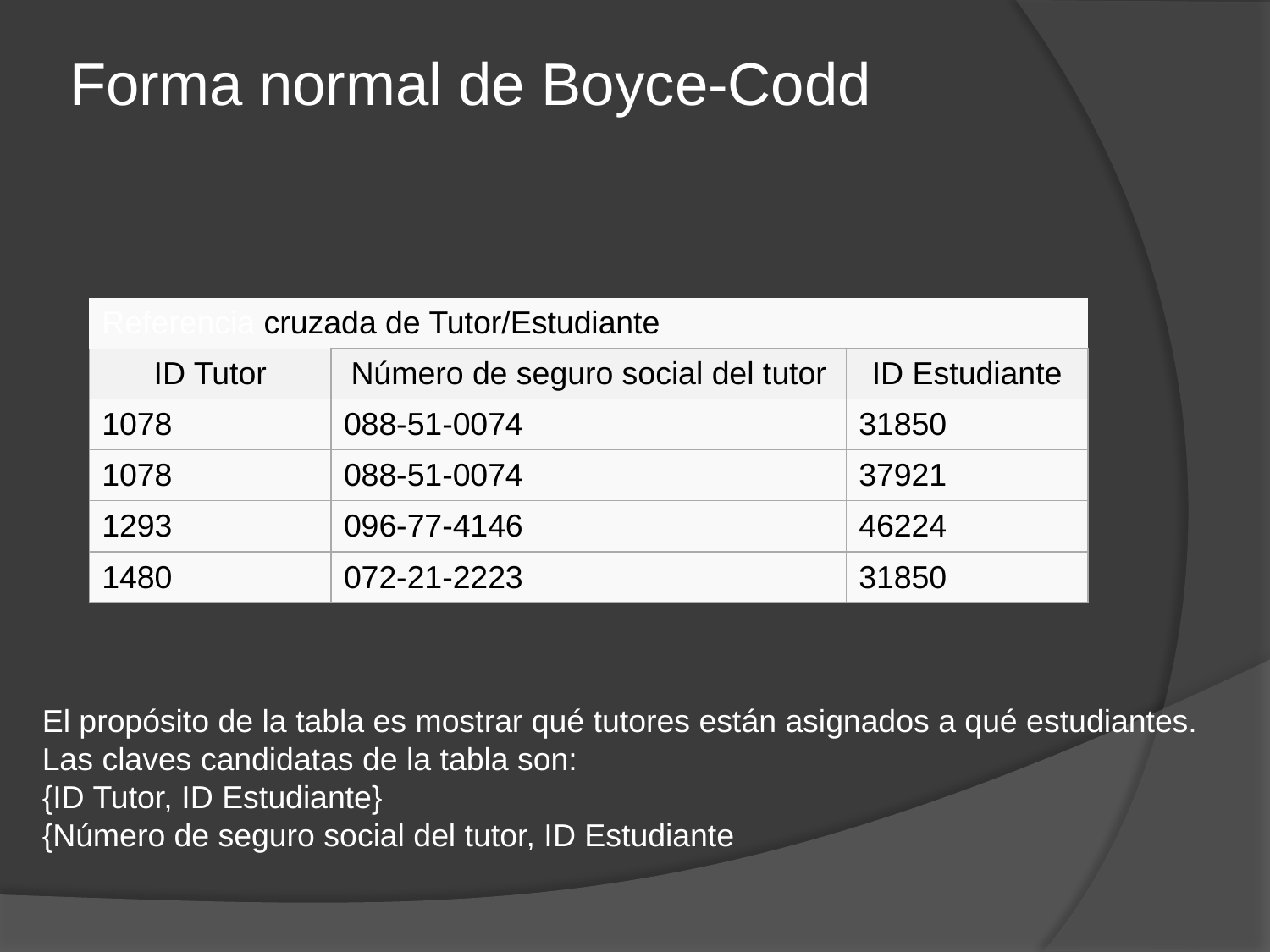

# Forma normal de Boyce-Codd
| Referencia cruzada de Tutor/Estudiante |  |  |
| --- | --- | --- |
| ID Tutor | Número de seguro social del tutor | ID Estudiante |
| 1078 | 088-51-0074 | 31850 |
| 1078 | 088-51-0074 | 37921 |
| 1293 | 096-77-4146 | 46224 |
| 1480 | 072-21-2223 | 31850 |
El propósito de la tabla es mostrar qué tutores están asignados a qué estudiantes. Las claves candidatas de la tabla son:
{ID Tutor, ID Estudiante}
{Número de seguro social del tutor, ID Estudiante